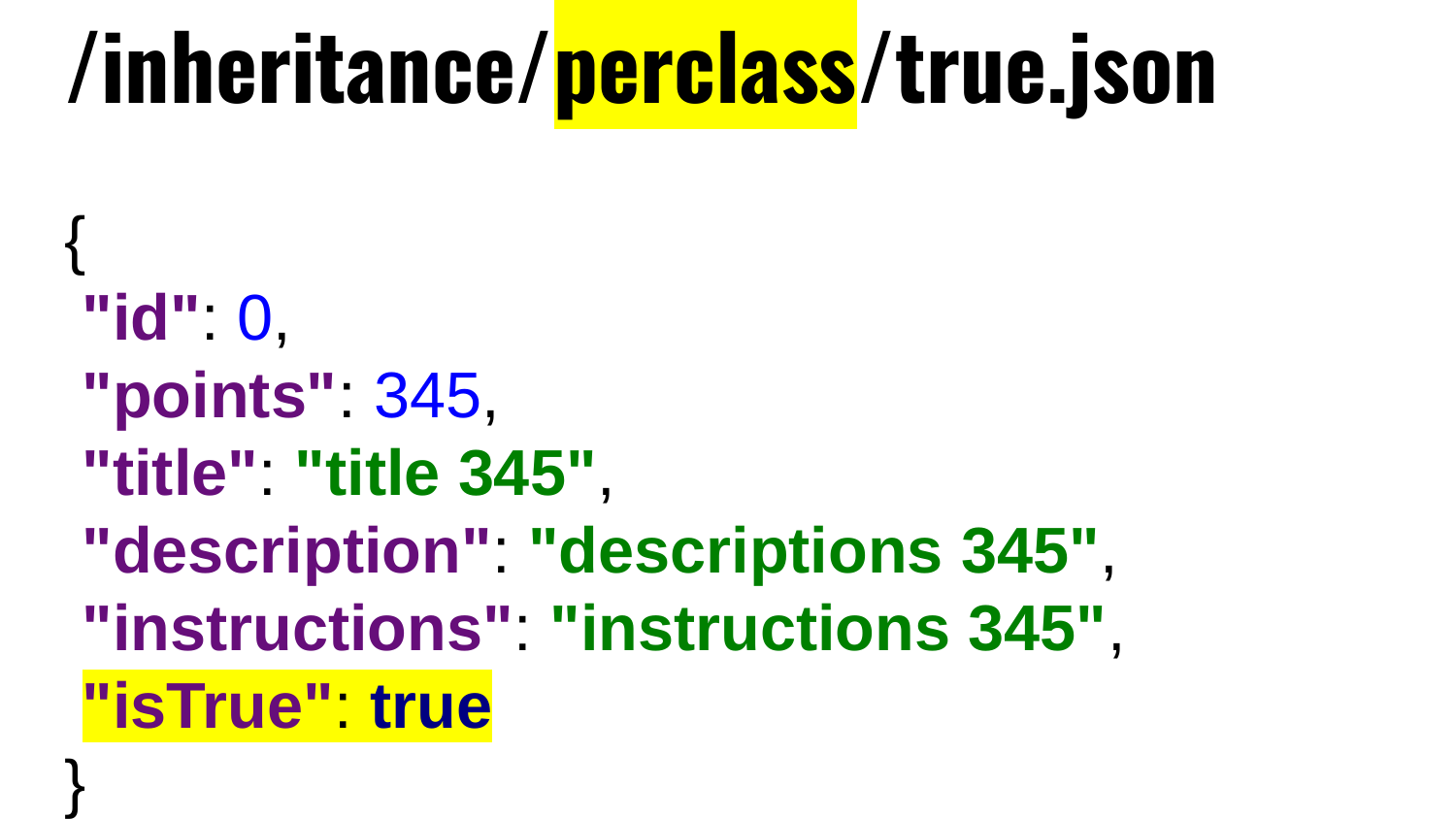

# /inheritance/perclass/true.json
{
 "id": 0,
 "points": 345,
 "title": "title 345",
 "description": "descriptions 345",
 "instructions": "instructions 345",
 "isTrue": true
}